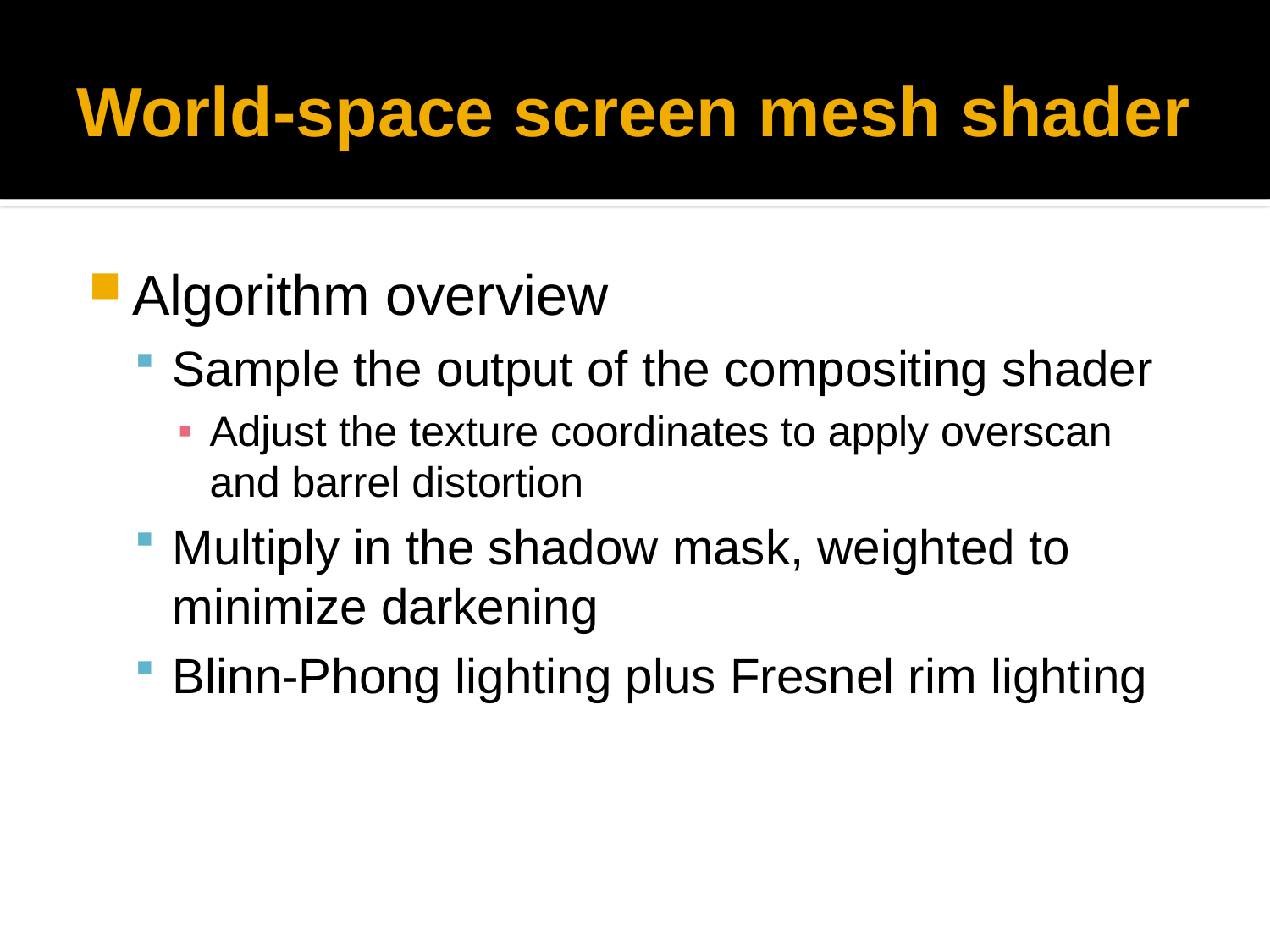

# World-space screen mesh shader
Algorithm overview
Sample the output of the compositing shader
Adjust the texture coordinates to apply overscan and barrel distortion
Multiply in the shadow mask, weighted to minimize darkening
Blinn-Phong lighting plus Fresnel rim lighting